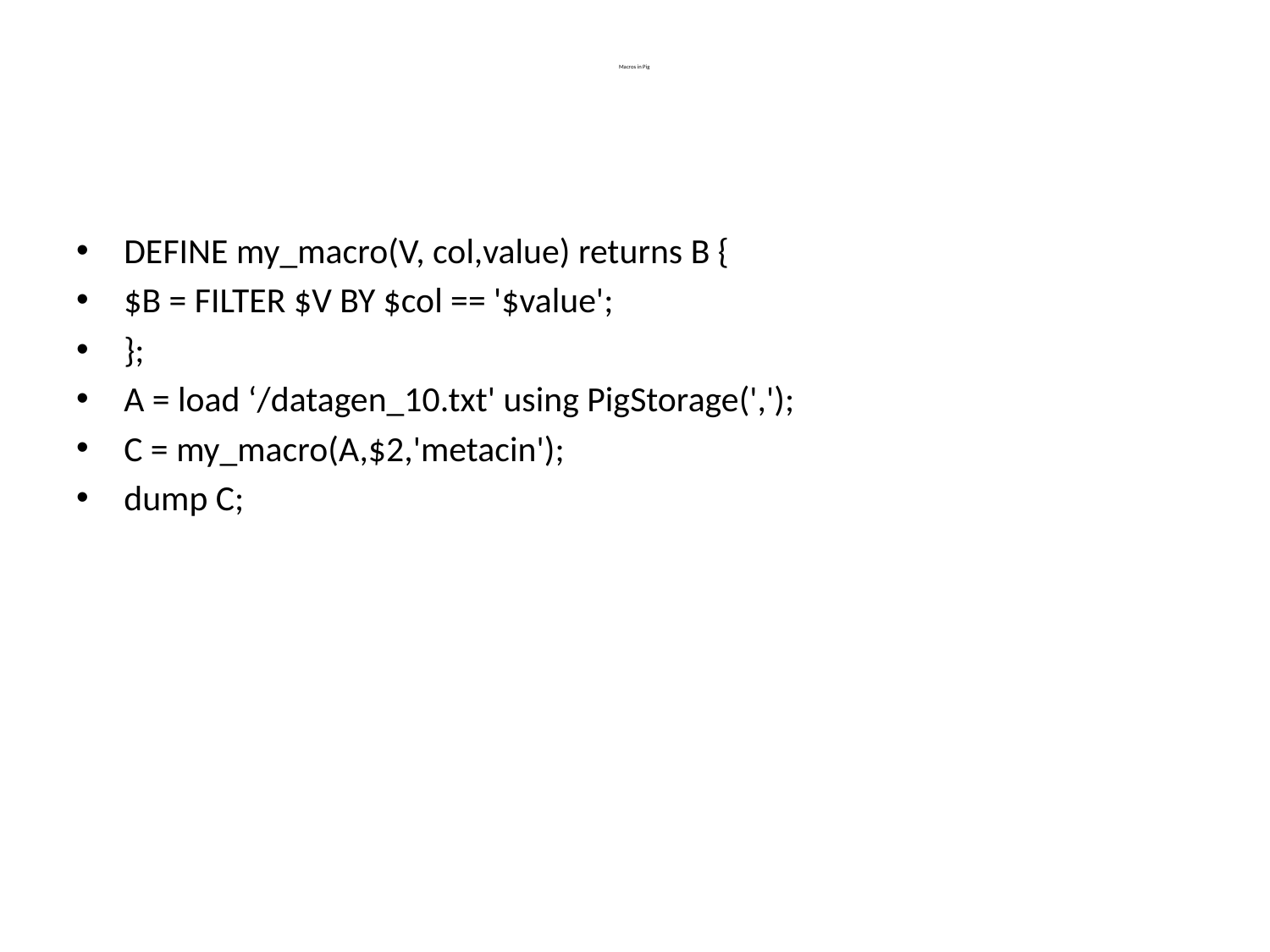

# Macros in Pig
DEFINE my_macro(V, col,value) returns B {
$B = FILTER $V BY $col == '$value';
};
A = load ‘/datagen_10.txt' using PigStorage(',');
C = my_macro(A,$2,'metacin');
dump C;